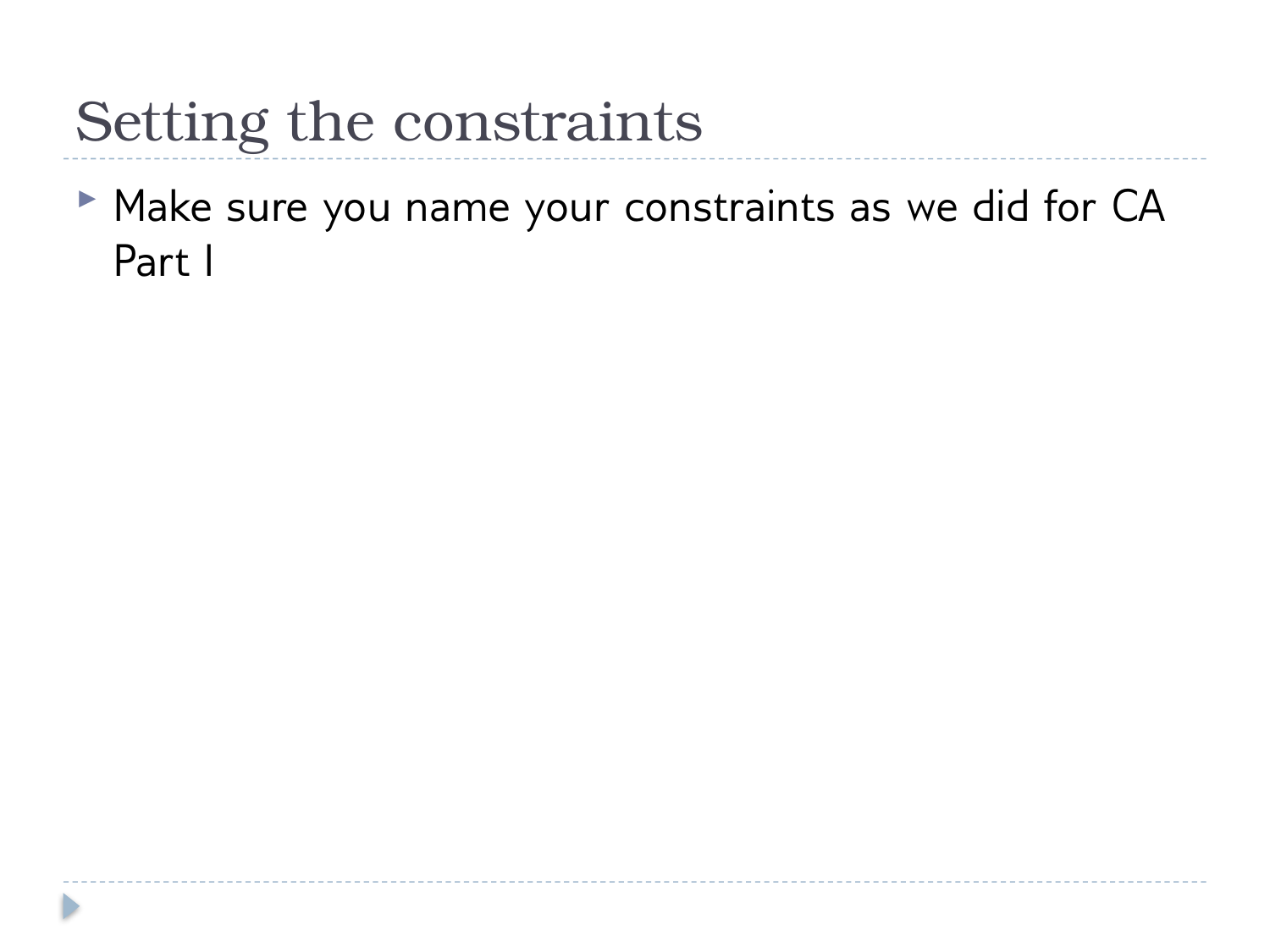

# Setting the constraints
Make sure you name your constraints as we did for CA Part I